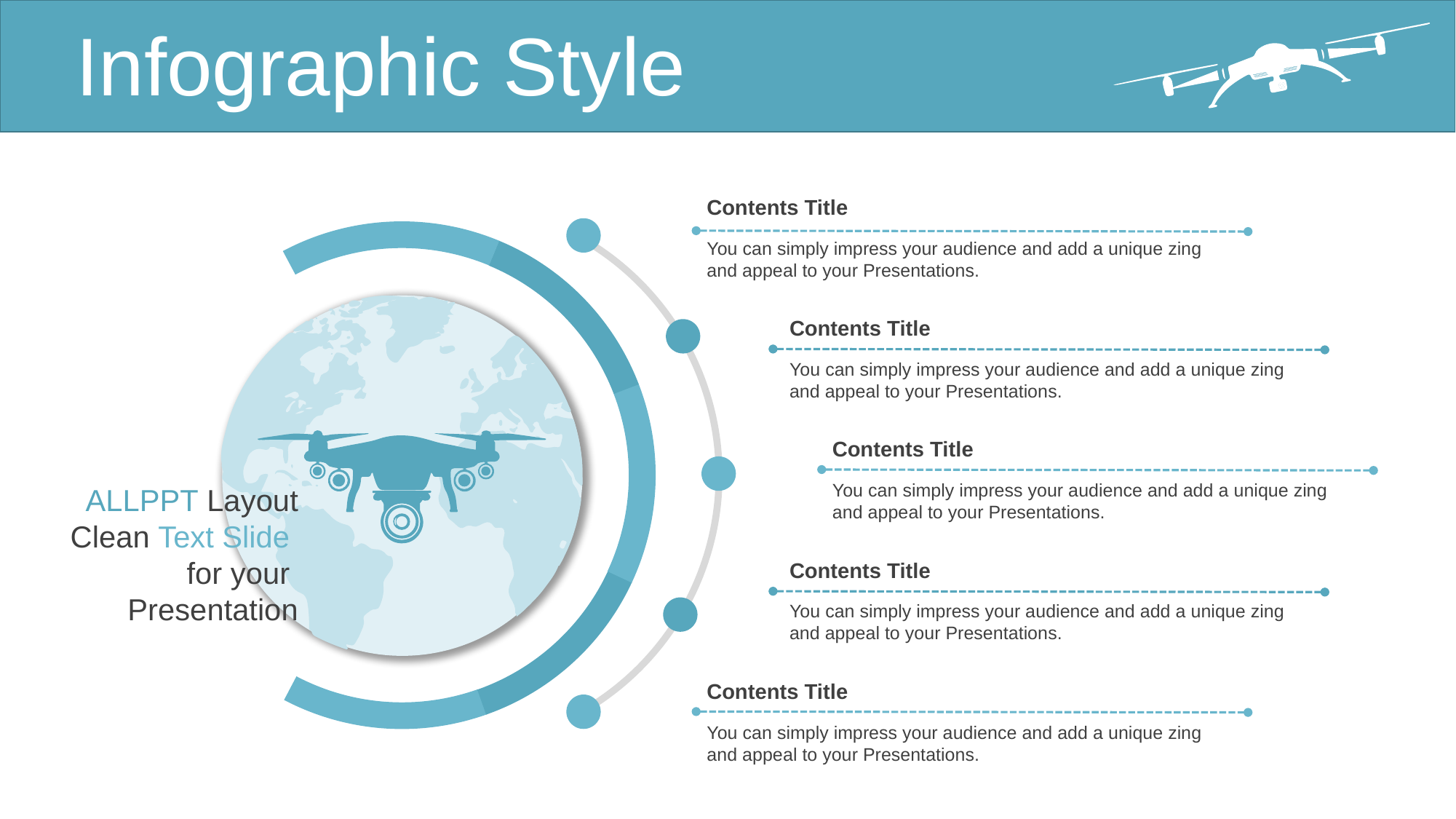

Infographic Style
Contents Title
You can simply impress your audience and add a unique zing and appeal to your Presentations.

Contents Title
You can simply impress your audience and add a unique zing and appeal to your Presentations.

Contents Title
You can simply impress your audience and add a unique zing and appeal to your Presentations.
ALLPPT Layout
Clean Text Slide
for your
Presentation
Contents Title
You can simply impress your audience and add a unique zing and appeal to your Presentations.
Contents Title
You can simply impress your audience and add a unique zing and appeal to your Presentations.